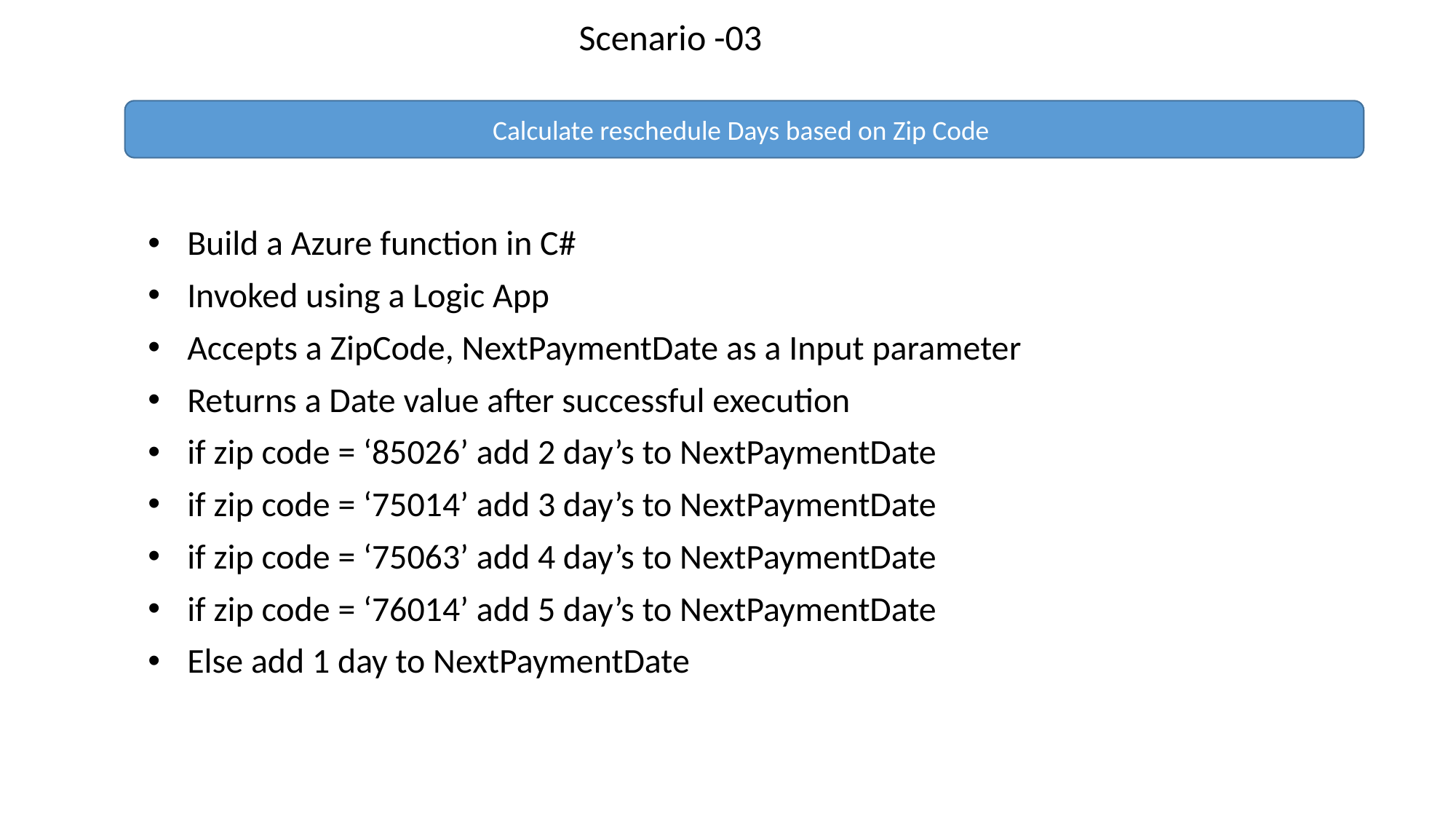

Scenario -03
Calculate reschedule Days based on Zip Code
Build a Azure function in C#
Invoked using a Logic App
Accepts a ZipCode, NextPaymentDate as a Input parameter
Returns a Date value after successful execution
if zip code = ‘85026’ add 2 day’s to NextPaymentDate
if zip code = ‘75014’ add 3 day’s to NextPaymentDate
if zip code = ‘75063’ add 4 day’s to NextPaymentDate
if zip code = ‘76014’ add 5 day’s to NextPaymentDate
Else add 1 day to NextPaymentDate